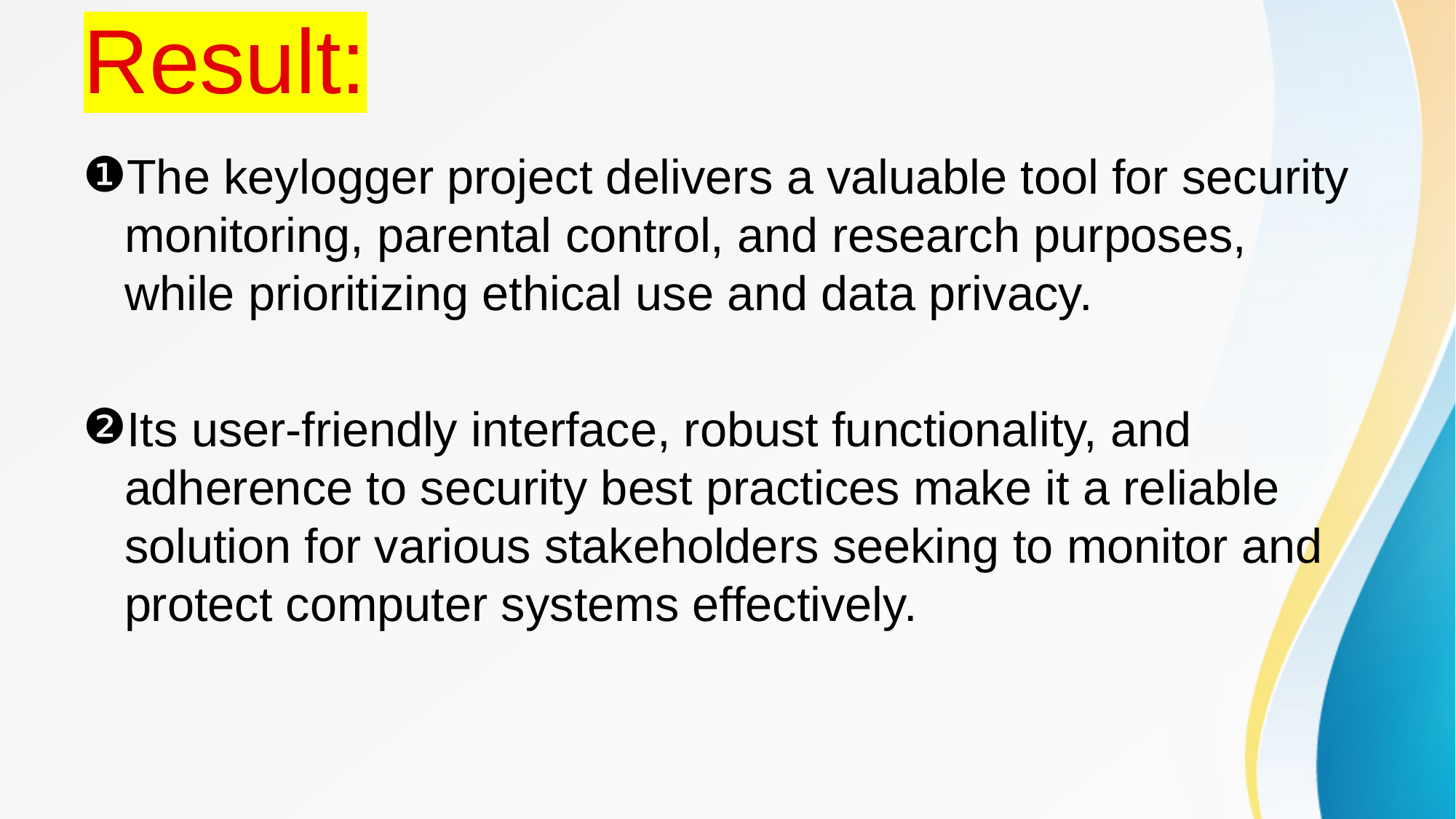

# Result:
The keylogger project delivers a valuable tool for security monitoring, parental control, and research purposes, while prioritizing ethical use and data privacy.

Its user-friendly interface, robust functionality, and adherence to security best practices make it a reliable solution for various stakeholders seeking to monitor and protect computer systems effectively.